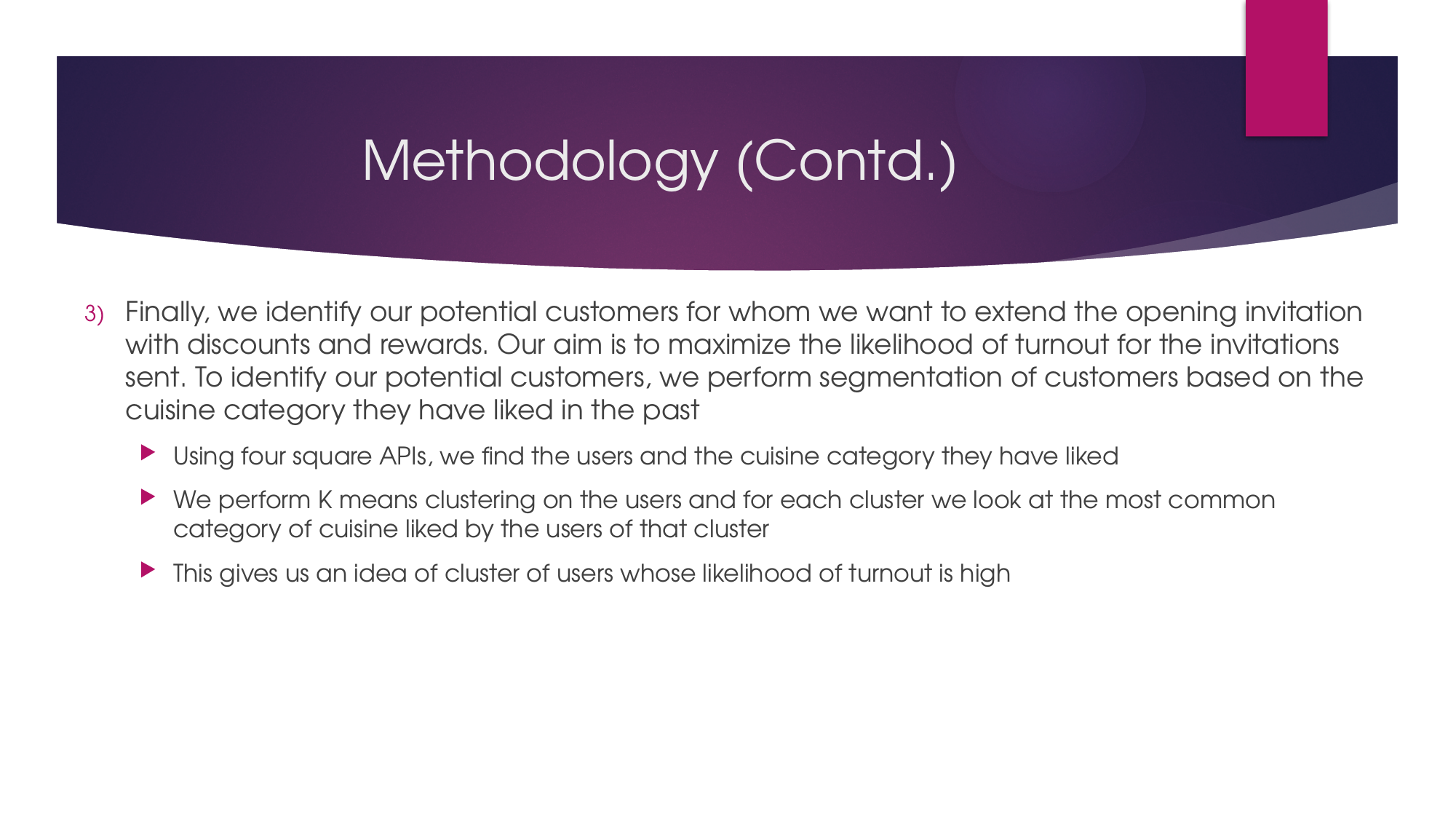

# Methodology (Contd.)
Finally, we identify our potential customers for whom we want to extend the opening invitation with discounts and rewards. Our aim is to maximize the likelihood of turnout for the invitations sent. To identify our potential customers, we perform segmentation of customers based on the cuisine category they have liked in the past
Using four square APIs, we find the users and the cuisine category they have liked
We perform K means clustering on the users and for each cluster we look at the most common category of cuisine liked by the users of that cluster
This gives us an idea of cluster of users whose likelihood of turnout is high